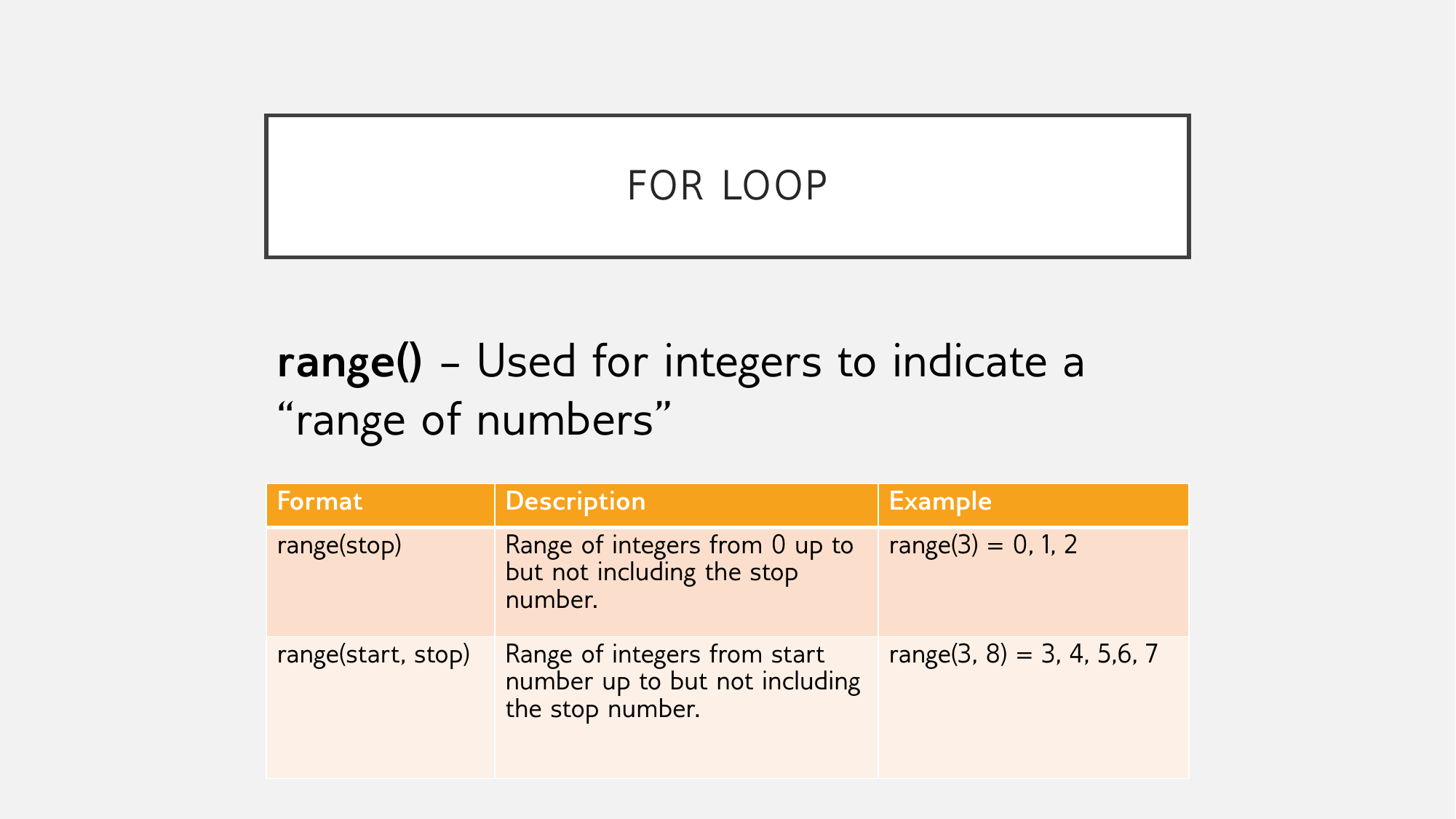

# For loop
range() – Used for integers to indicate a “range of numbers”
| Format | Description | Example |
| --- | --- | --- |
| range(stop) | Range of integers from 0 up to but not including the stop number. | range(3) = 0, 1, 2 |
| range(start, stop) | Range of integers from start number up to but not including the stop number. | range(3, 8) = 3, 4, 5,6, 7 |